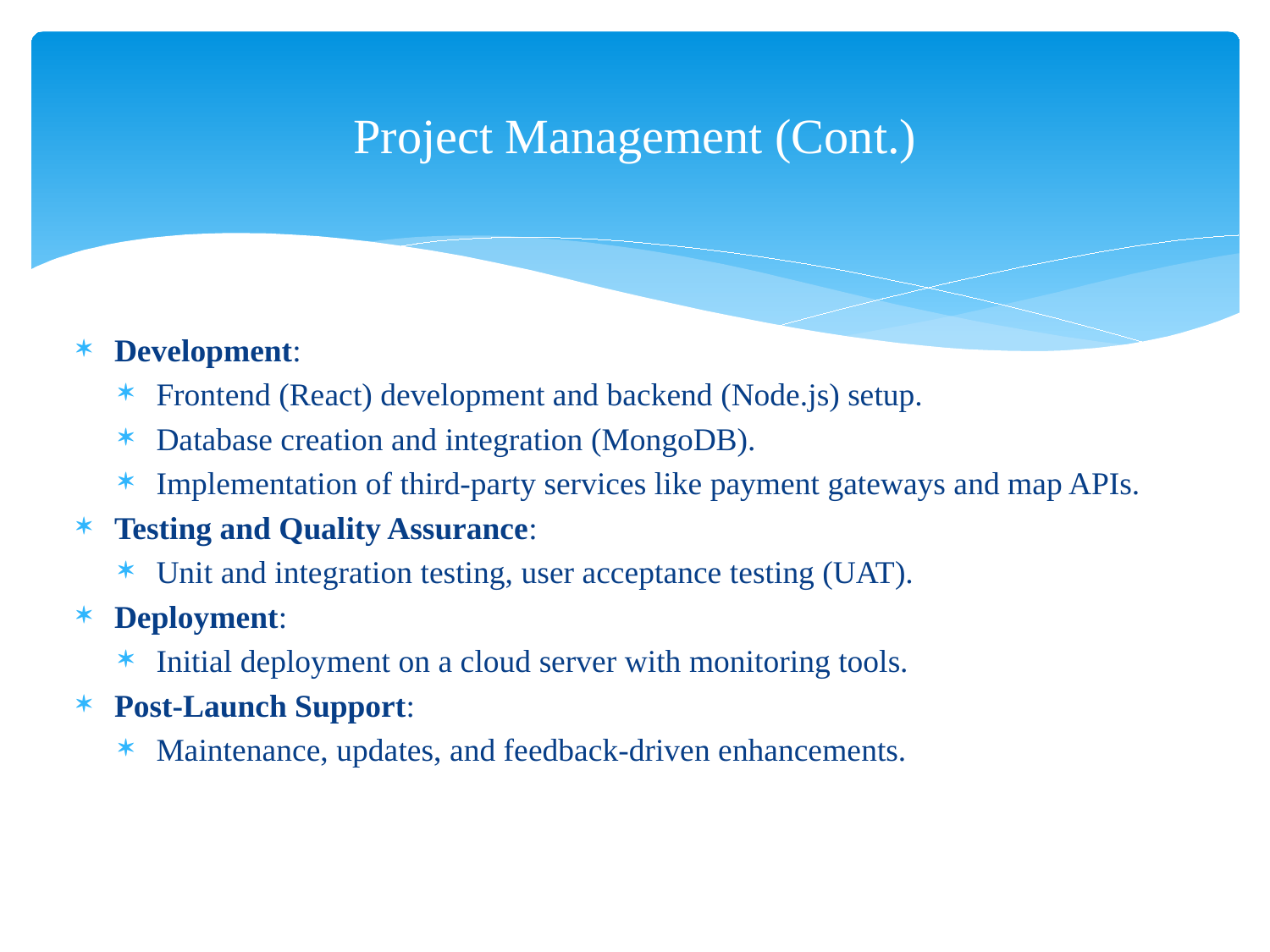

# Project Management (Cont.)
Development:
Frontend (React) development and backend (Node.js) setup.
Database creation and integration (MongoDB).
Implementation of third-party services like payment gateways and map APIs.
Testing and Quality Assurance:
Unit and integration testing, user acceptance testing (UAT).
Deployment:
Initial deployment on a cloud server with monitoring tools.
Post-Launch Support:
Maintenance, updates, and feedback-driven enhancements.